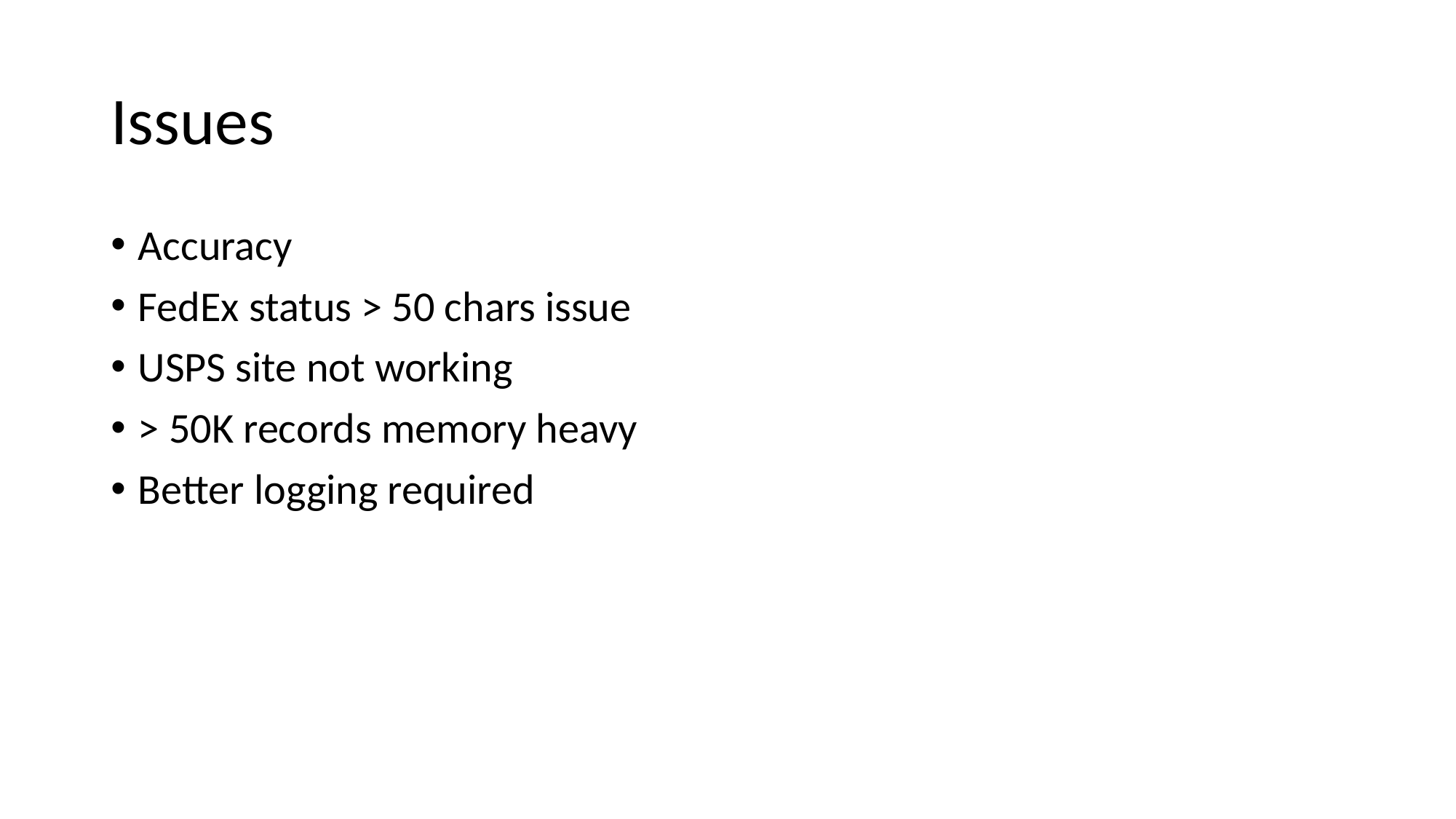

# Issues
Accuracy
FedEx status > 50 chars issue
USPS site not working
> 50K records memory heavy
Better logging required